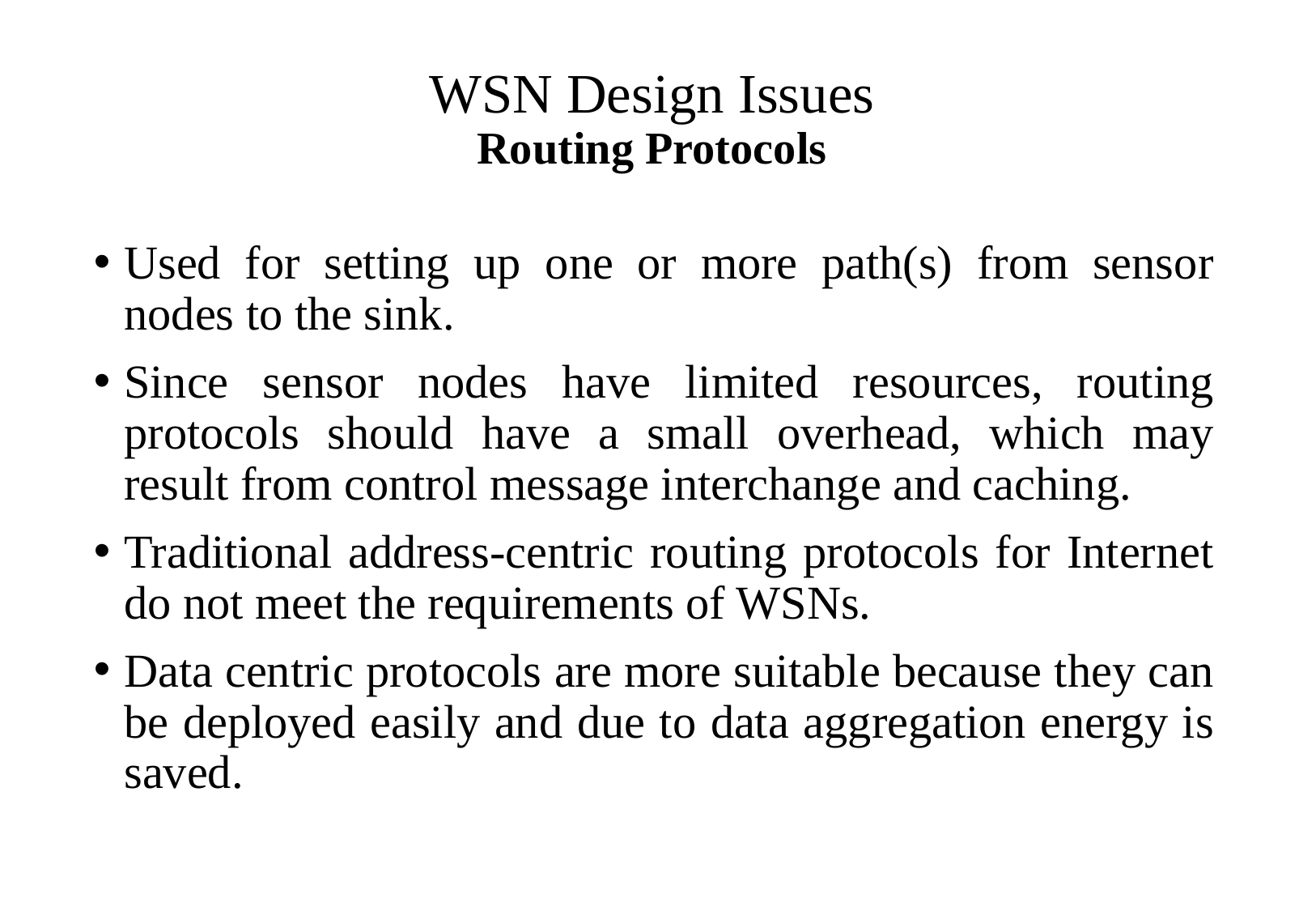

# WSN Design Issues Routing Protocols
Used for setting up one or more path(s) from sensor nodes to the sink.
Since sensor nodes have limited resources, routing protocols should have a small overhead, which may result from control message interchange and caching.
Traditional address-centric routing protocols for Internet do not meet the requirements of WSNs.
Data centric protocols are more suitable because they can be deployed easily and due to data aggregation energy is saved.